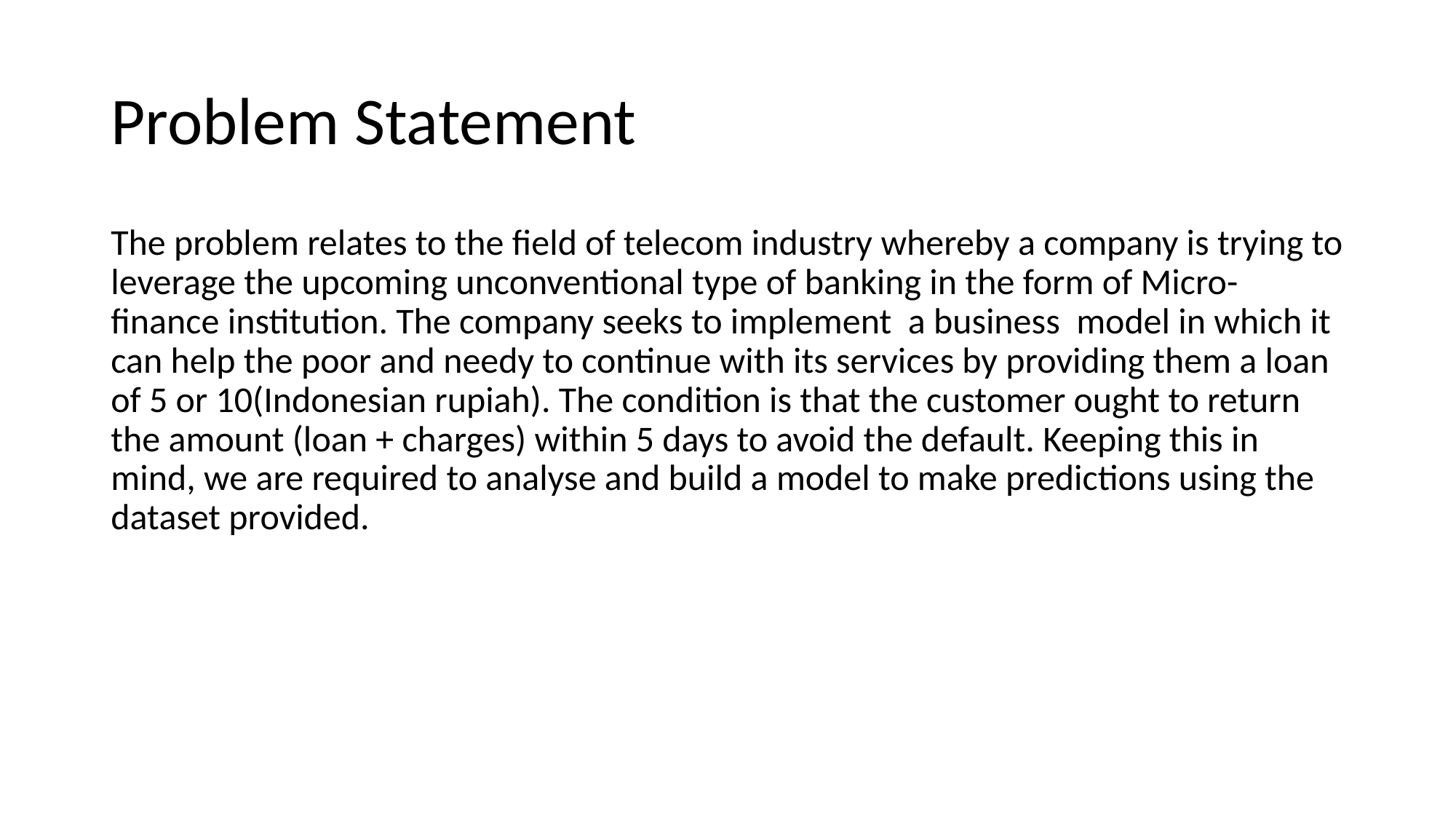

# Problem Statement
The problem relates to the field of telecom industry whereby a company is trying to leverage the upcoming unconventional type of banking in the form of Micro-finance institution. The company seeks to implement  a business  model in which it can help the poor and needy to continue with its services by providing them a loan of 5 or 10(Indonesian rupiah). The condition is that the customer ought to return the amount (loan + charges) within 5 days to avoid the default. Keeping this in mind, we are required to analyse and build a model to make predictions using the dataset provided.